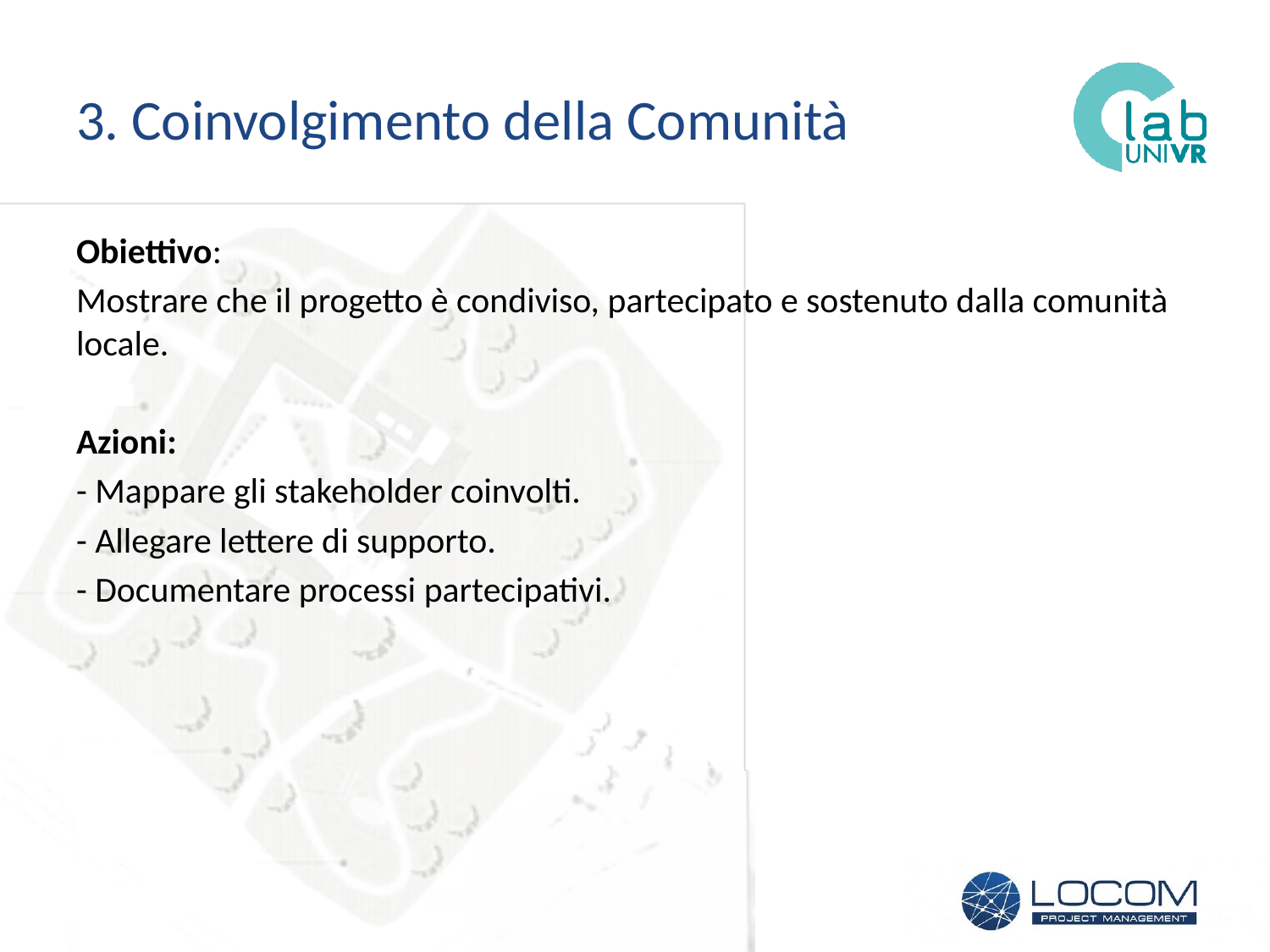

# 3. Coinvolgimento della Comunità
Obiettivo:
Mostrare che il progetto è condiviso, partecipato e sostenuto dalla comunità locale.

Azioni:
- Mappare gli stakeholder coinvolti.
- Allegare lettere di supporto.
- Documentare processi partecipativi.